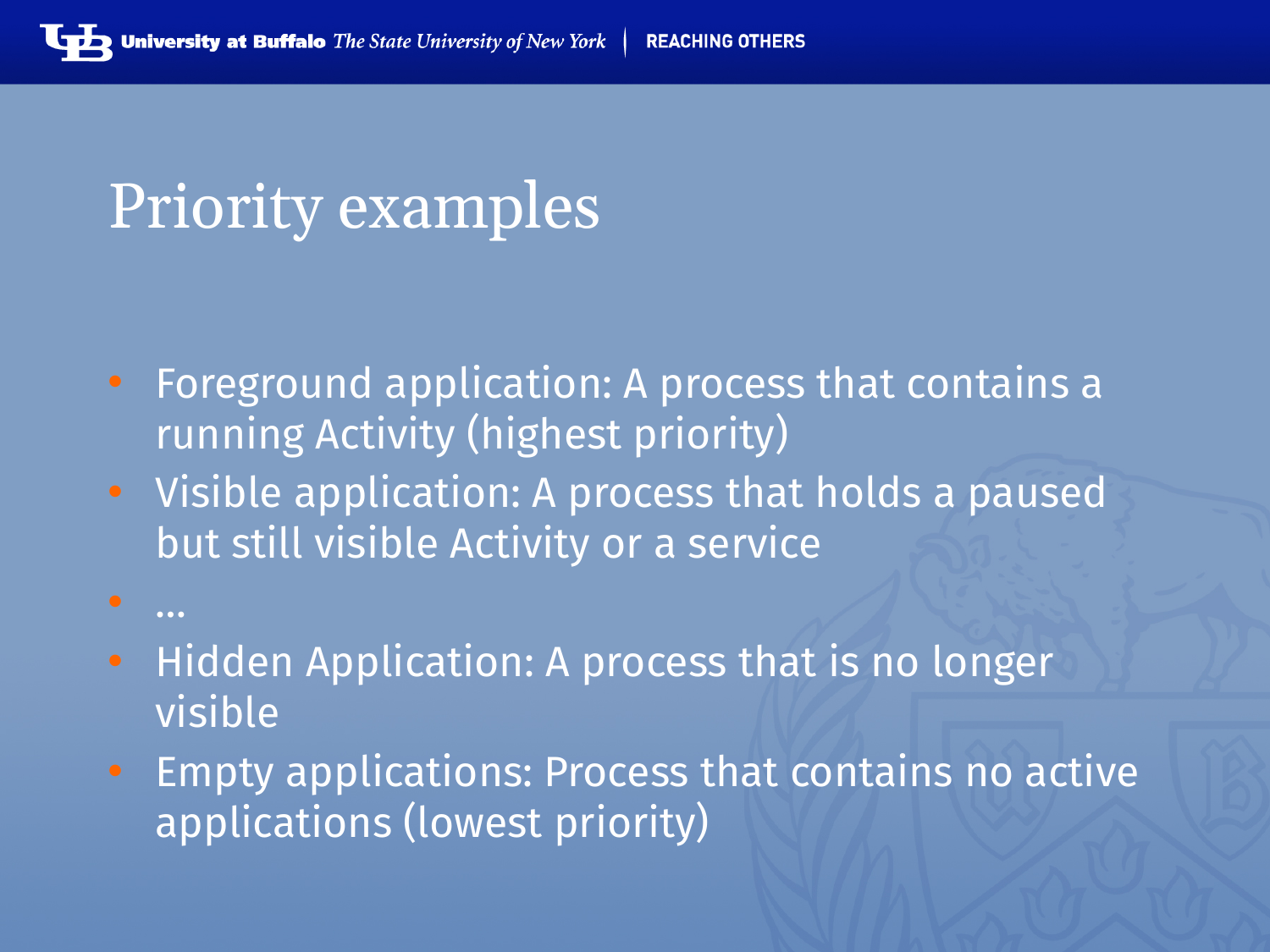

# Priority examples
Foreground application: A process that contains a running Activity (highest priority)
Visible application: A process that holds a paused but still visible Activity or a service
…
Hidden Application: A process that is no longer visible
Empty applications: Process that contains no active applications (lowest priority)